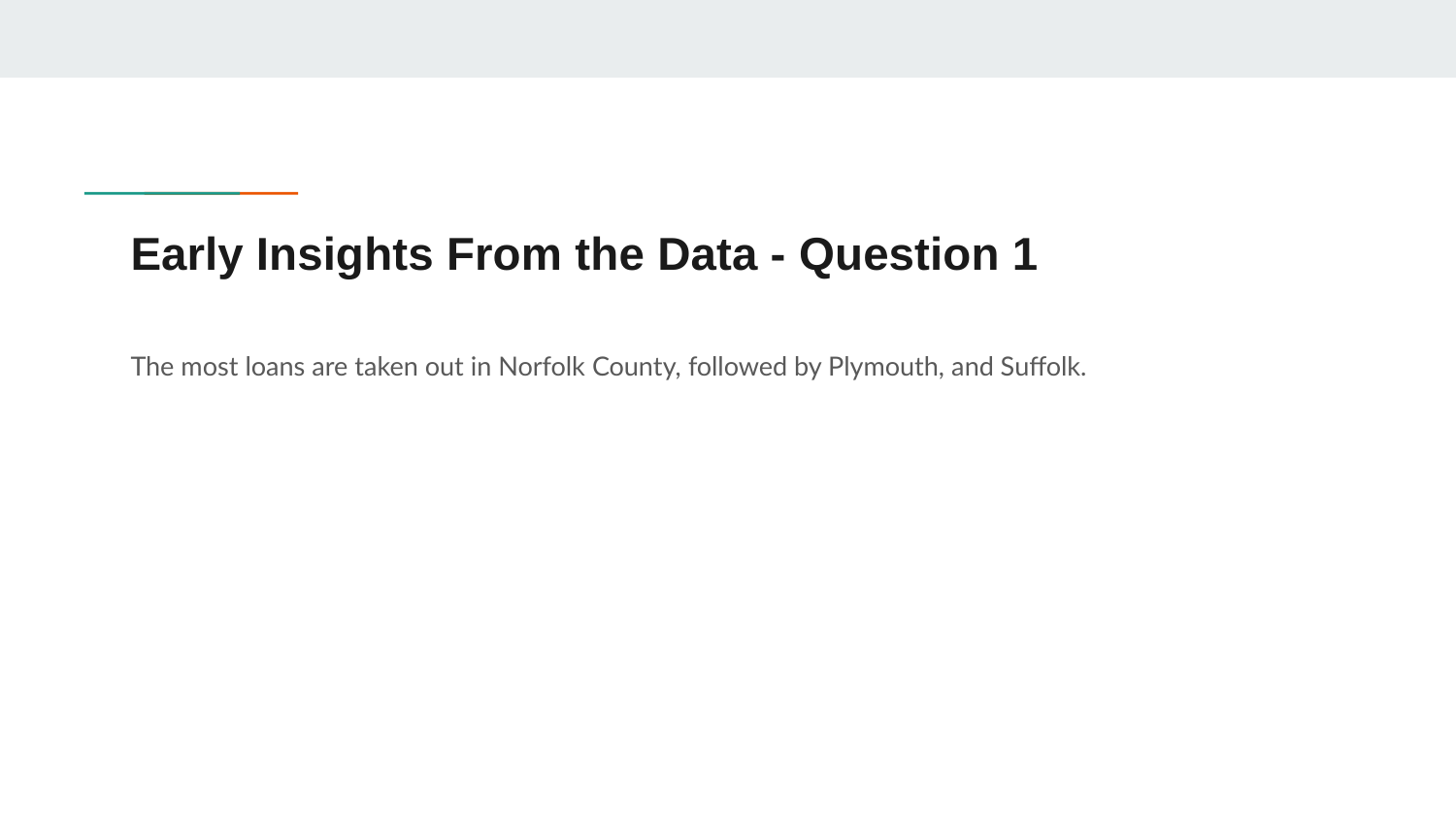

# Early Insights From the Data - Question 1
The most loans are taken out in Norfolk County, followed by Plymouth, and Suffolk.